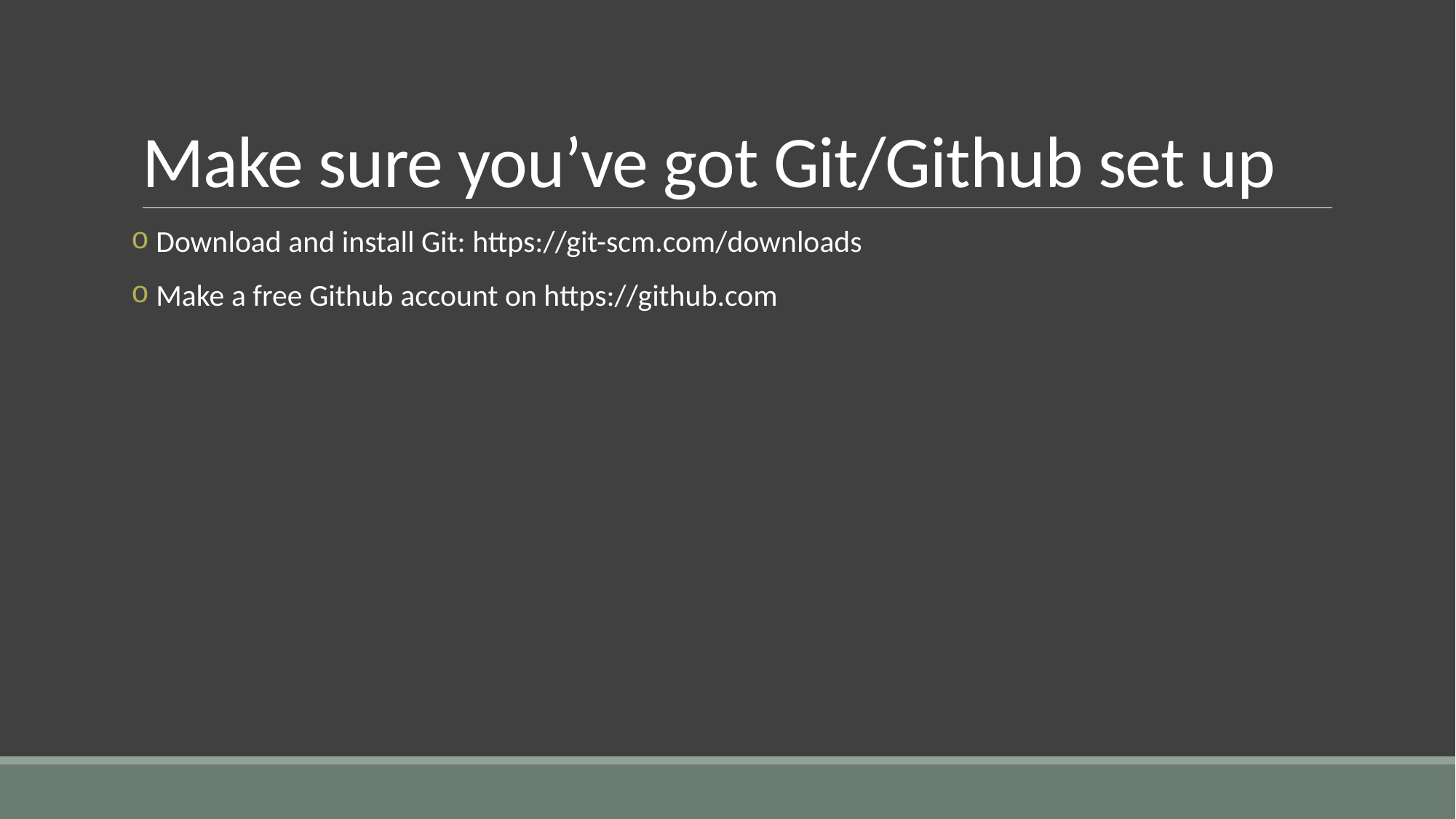

# Make sure you’ve got Git/Github set up
 Download and install Git: https://git-scm.com/downloads
 Make a free Github account on https://github.com